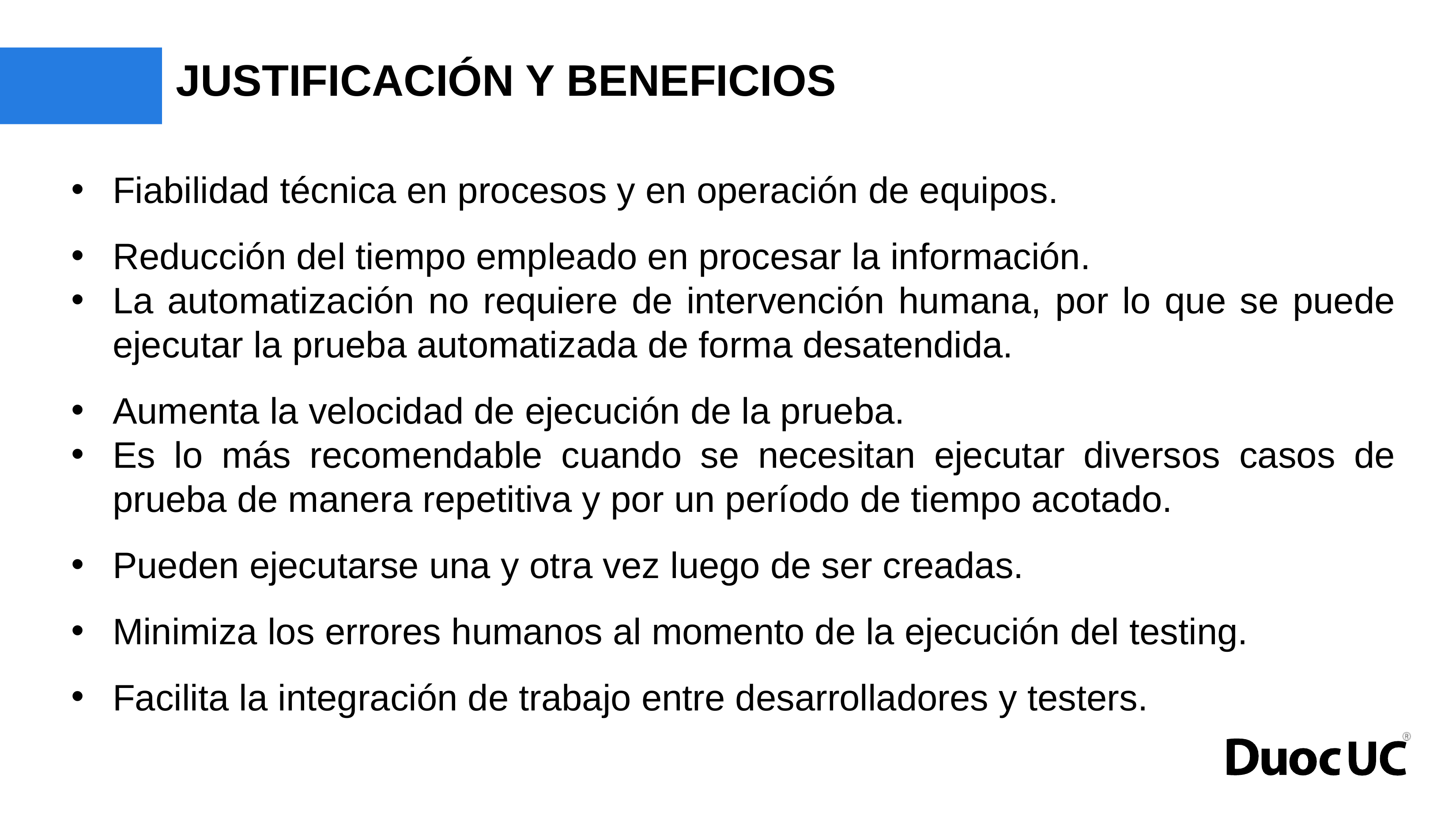

# JUSTIFICACIÓN Y BENEFICIOS
Fiabilidad técnica en procesos y en operación de equipos.
Reducción del tiempo empleado en procesar la información.
La automatización no requiere de intervención humana, por lo que se puede ejecutar la prueba automatizada de forma desatendida.
Aumenta la velocidad de ejecución de la prueba.
Es lo más recomendable cuando se necesitan ejecutar diversos casos de prueba de manera repetitiva y por un período de tiempo acotado.
Pueden ejecutarse una y otra vez luego de ser creadas.
Minimiza los errores humanos al momento de la ejecución del testing.
Facilita la integración de trabajo entre desarrolladores y testers.